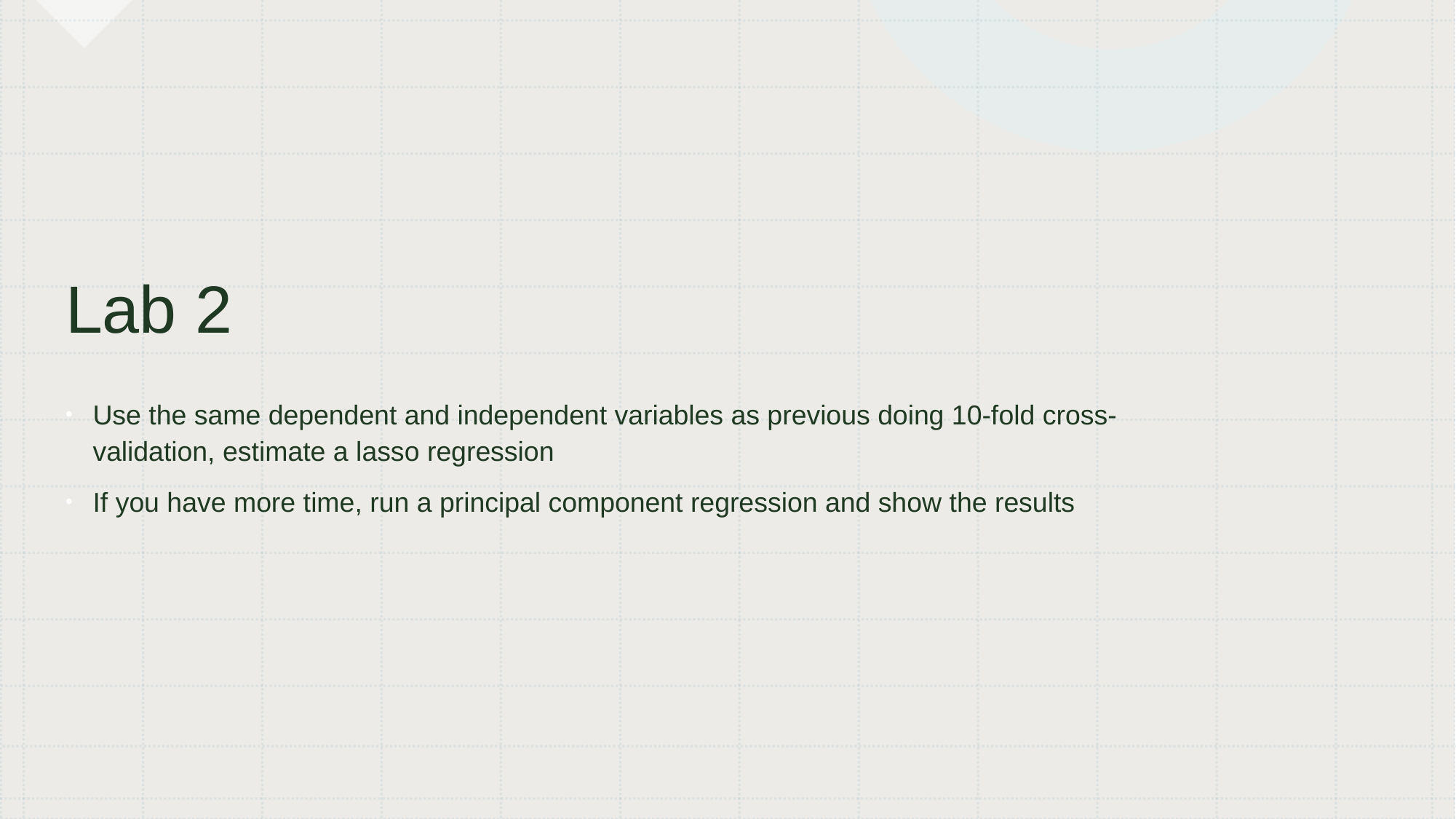

# Lab 2
Use the same dependent and independent variables as previous doing 10-fold cross-validation, estimate a lasso regression
If you have more time, run a principal component regression and show the results